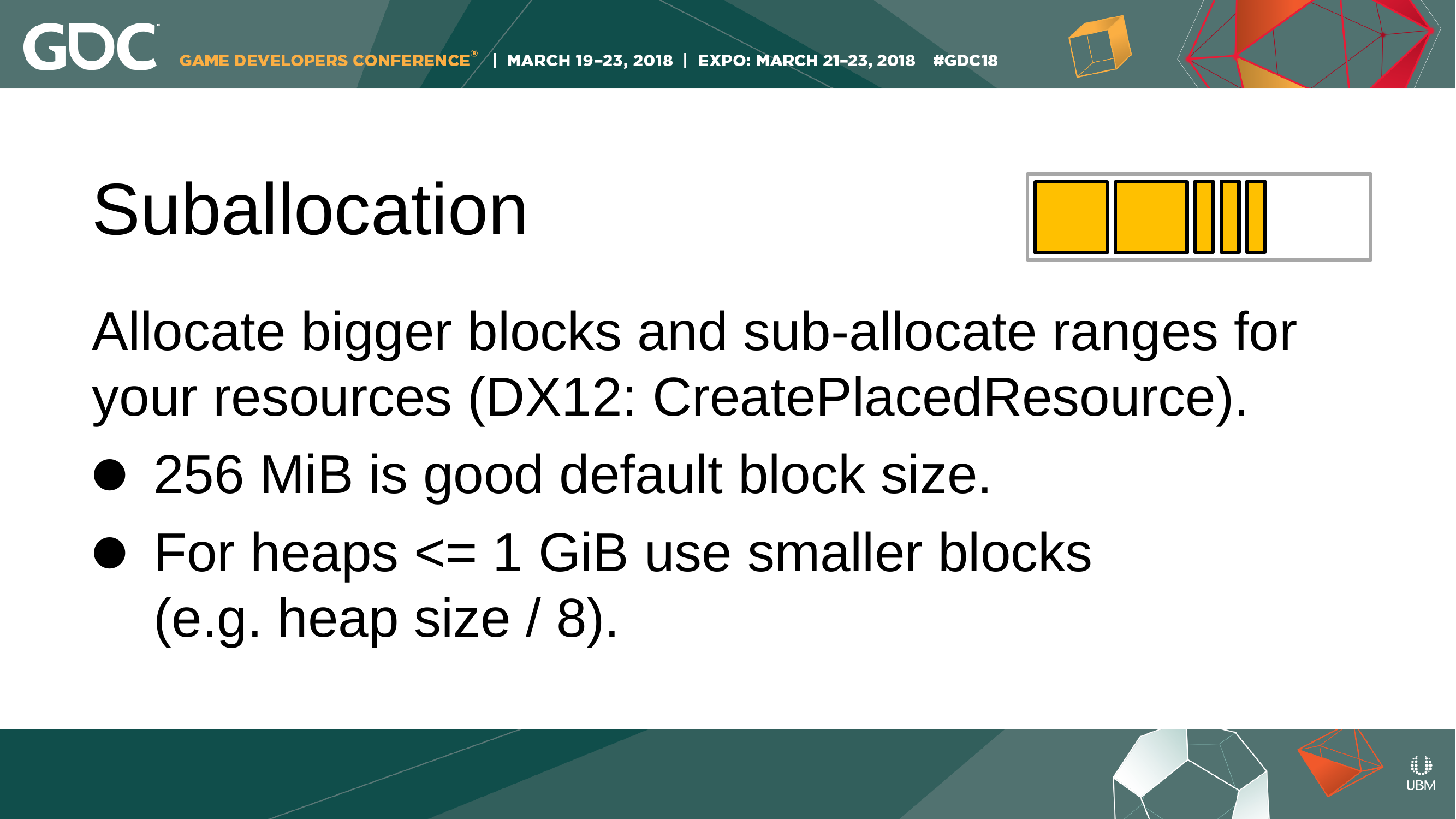

Suballocation

Allocate bigger blocks and sub-allocate ranges for your resources (DX12: CreatePlacedResource).
256 MiB is good default block size.
For heaps <= 1 GiB use smaller blocks
(e.g. heap size / 8).